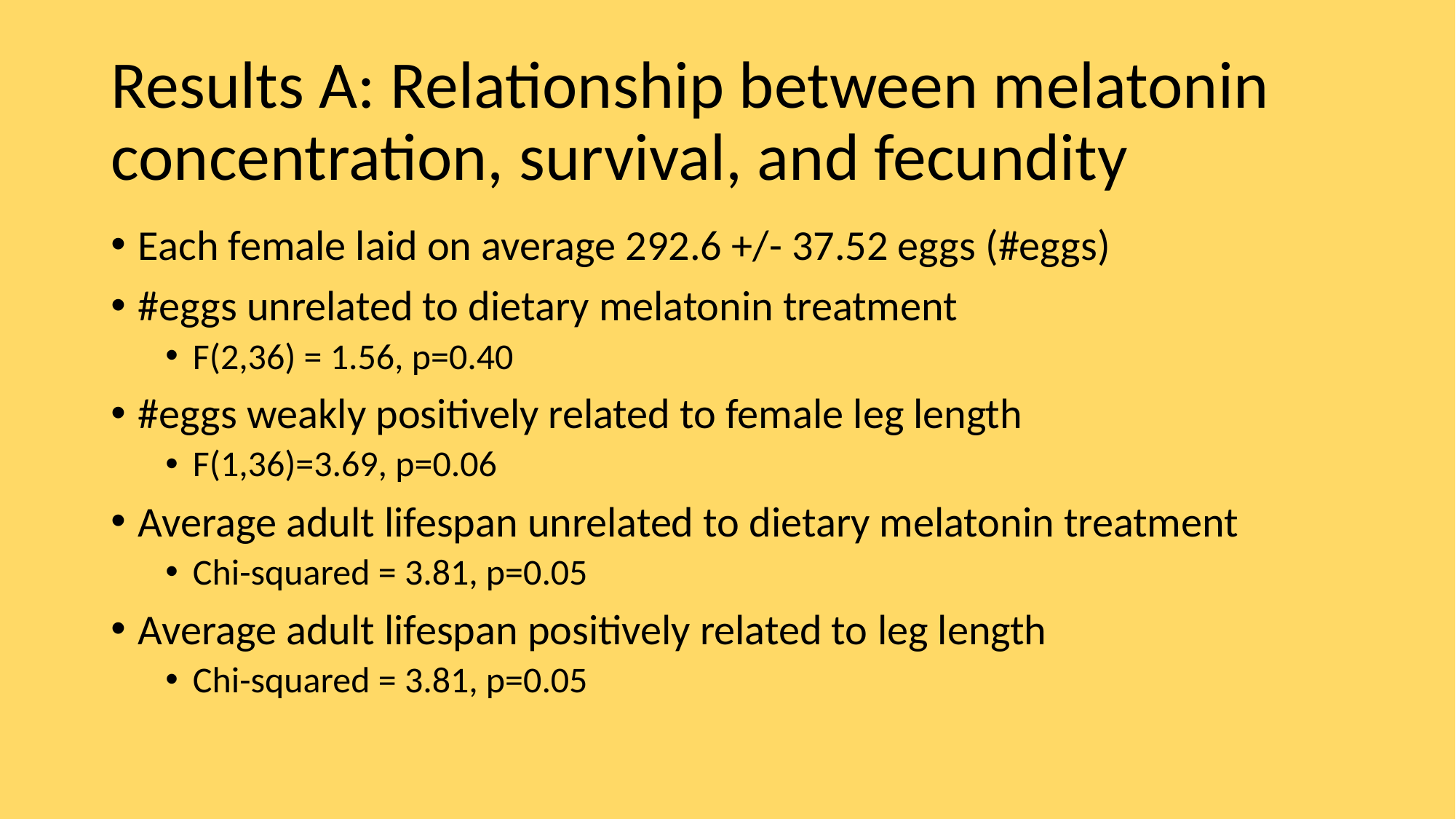

# Results A: Relationship between melatonin concentration, survival, and fecundity
Each female laid on average 292.6 +/- 37.52 eggs (#eggs)
#eggs unrelated to dietary melatonin treatment
F(2,36) = 1.56, p=0.40
#eggs weakly positively related to female leg length
F(1,36)=3.69, p=0.06
Average adult lifespan unrelated to dietary melatonin treatment
Chi-squared = 3.81, p=0.05
Average adult lifespan positively related to leg length
Chi-squared = 3.81, p=0.05